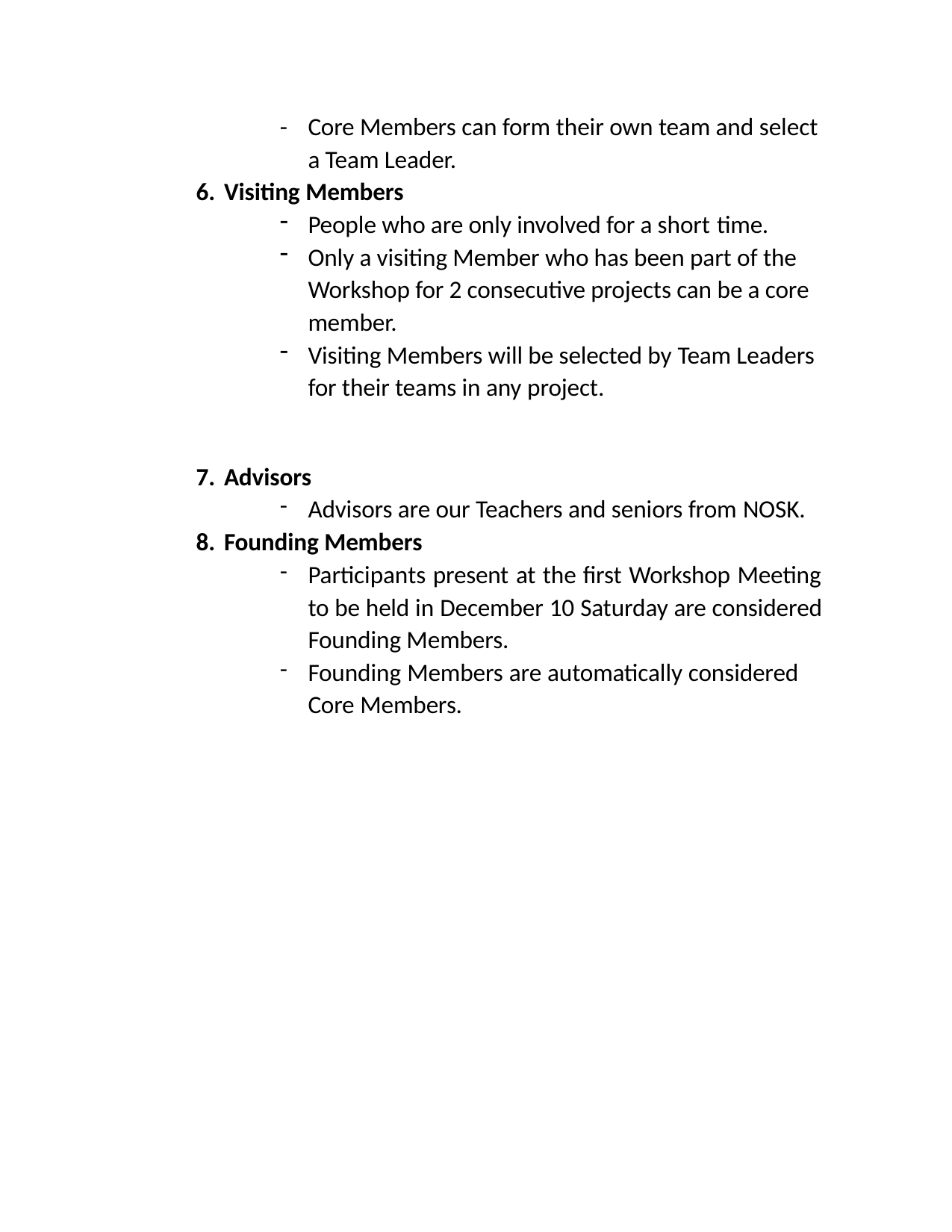

-	Core Members can form their own team and select  a Team Leader.
Visiting Members
People who are only involved for a short time.
Only a visiting Member who has been part of the  Workshop for 2 consecutive projects can be a core  member.
Visiting Members will be selected by Team Leaders  for their teams in any project.

Advisors
Advisors are our Teachers and seniors from NOSK.
Founding Members
Participants present at the first Workshop Meeting  to be held in December 10 Saturday are considered  Founding Members.
Founding Members are automatically considered  Core Members.